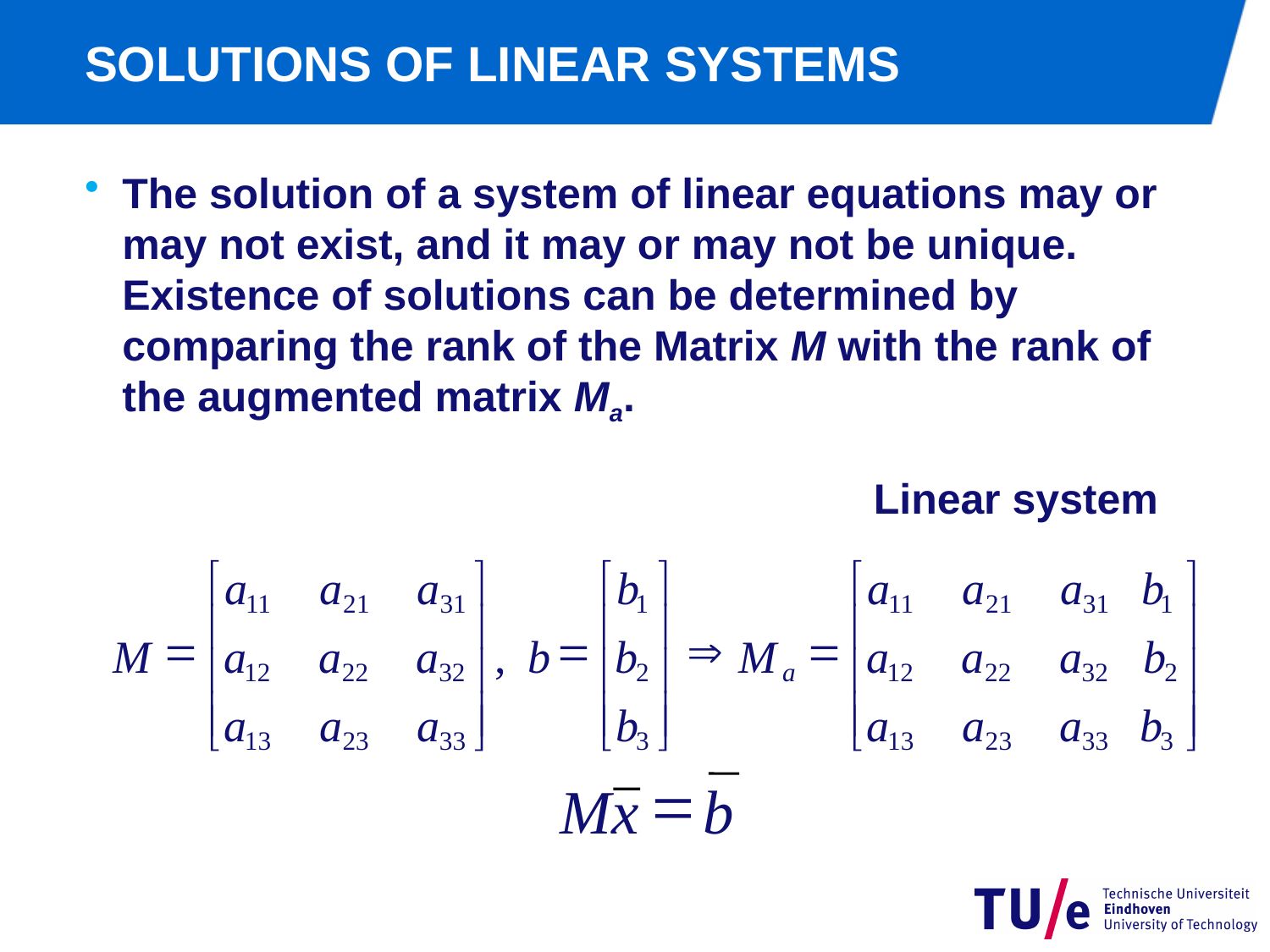

# SOLUTIONS OF LINEAR SYSTEMS
The solution of a system of linear equations may or may not exist, and it may or may not be unique. Existence of solutions can be determined by comparing the rank of the Matrix M with the rank of the augmented matrix Ma.

Linear system

a
a
a
b
a
a
a
b
11
21
31
1
11
21
31
1

=
=
⇒
=
M
a
a
a
,
b
b
M
a
a
a
b

12
22
32
2
a
12
22
32
2

a
a
a
b
a
a
a
b

13
23
33
3
13
23
33
3

=
M
x
b